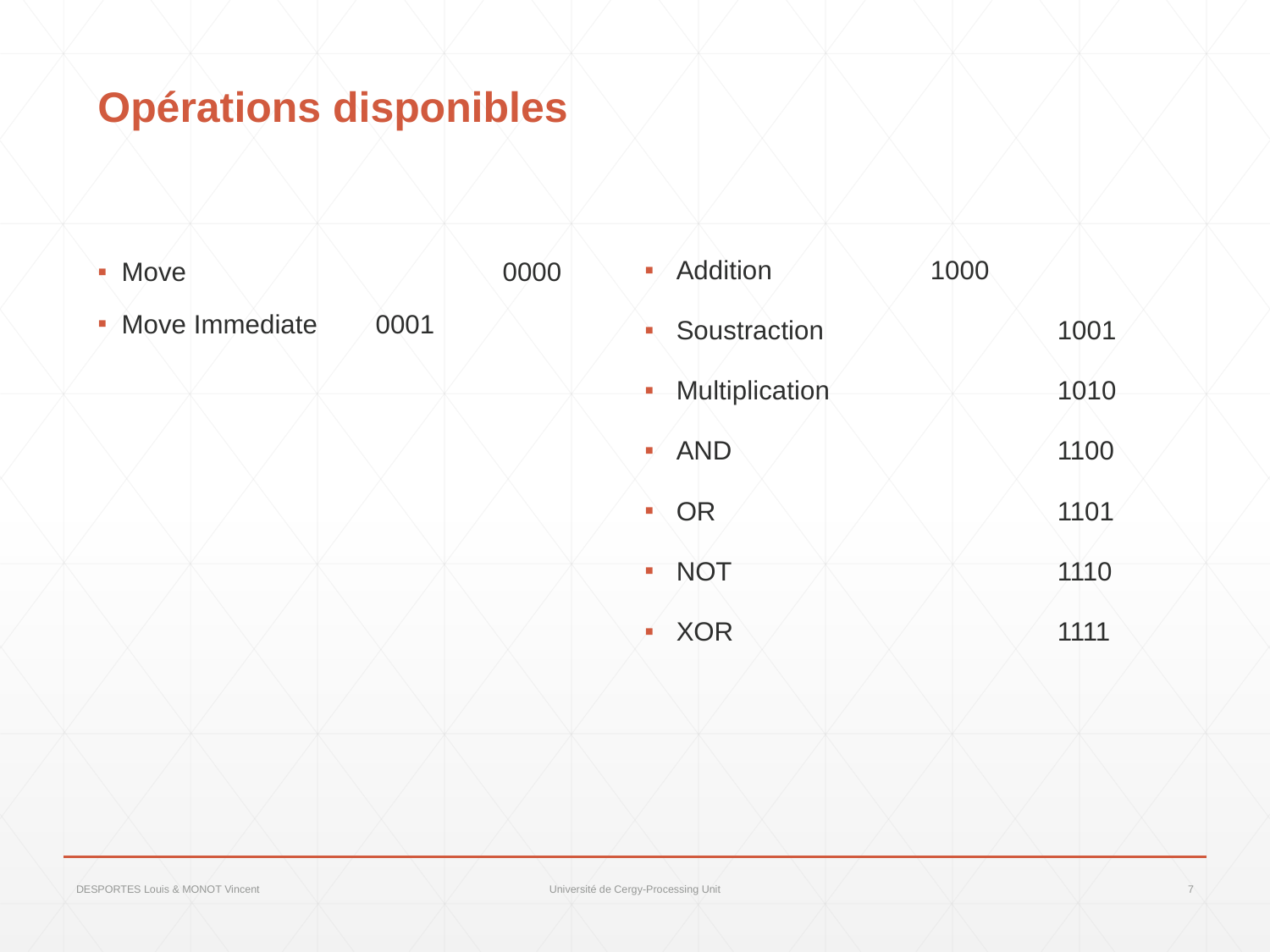

# Opérations disponibles
Move			0000
Move Immediate	0001
Addition		1000
Soustraction		1001
Multiplication		1010
AND			1100
OR			1101
NOT			1110
XOR			1111
DESPORTES Louis & MONOT Vincent
7